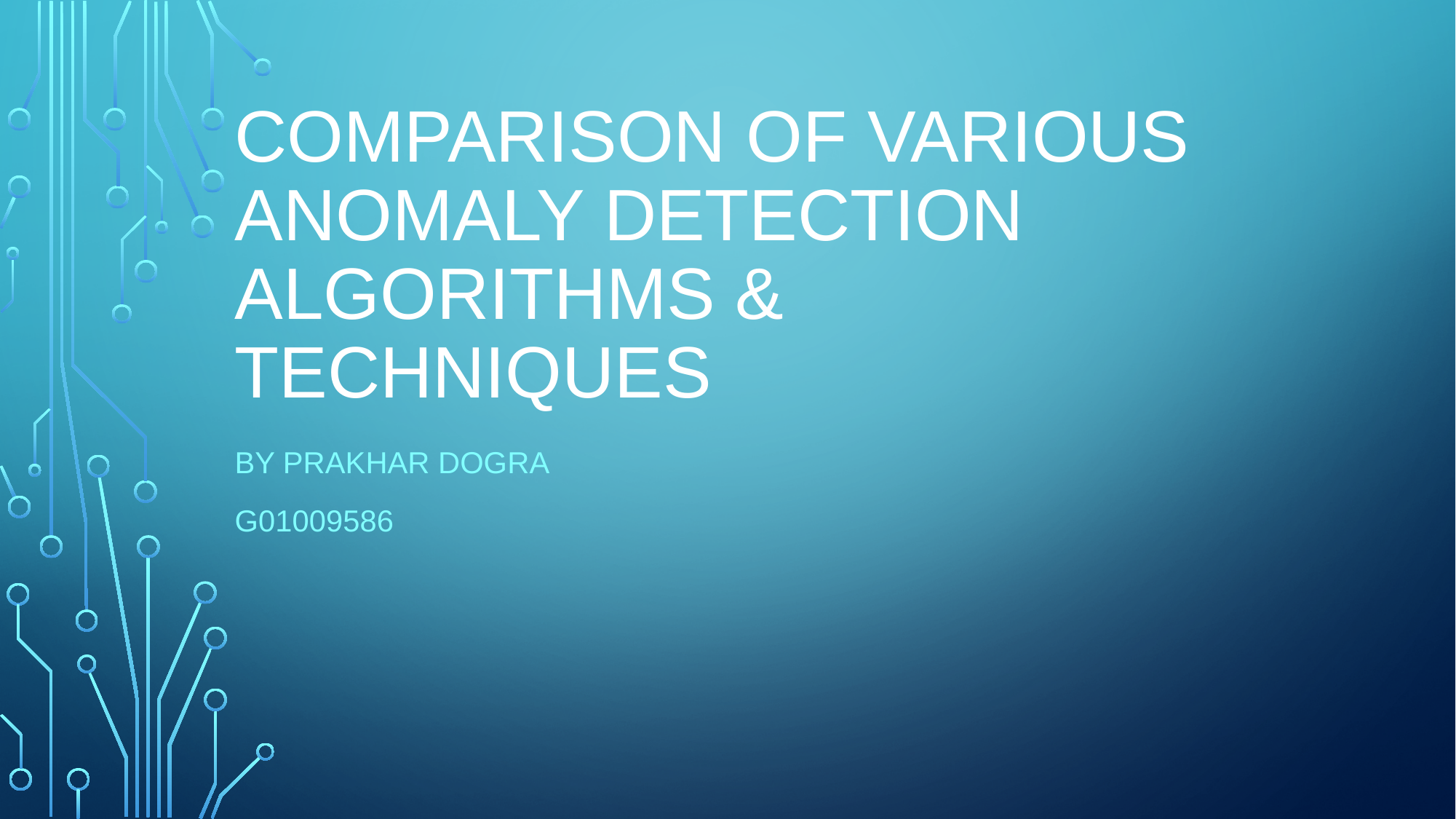

# Comparison of various Anomaly detection algorithms & Techniques
BY PRAKHAR DOGRA
G01009586